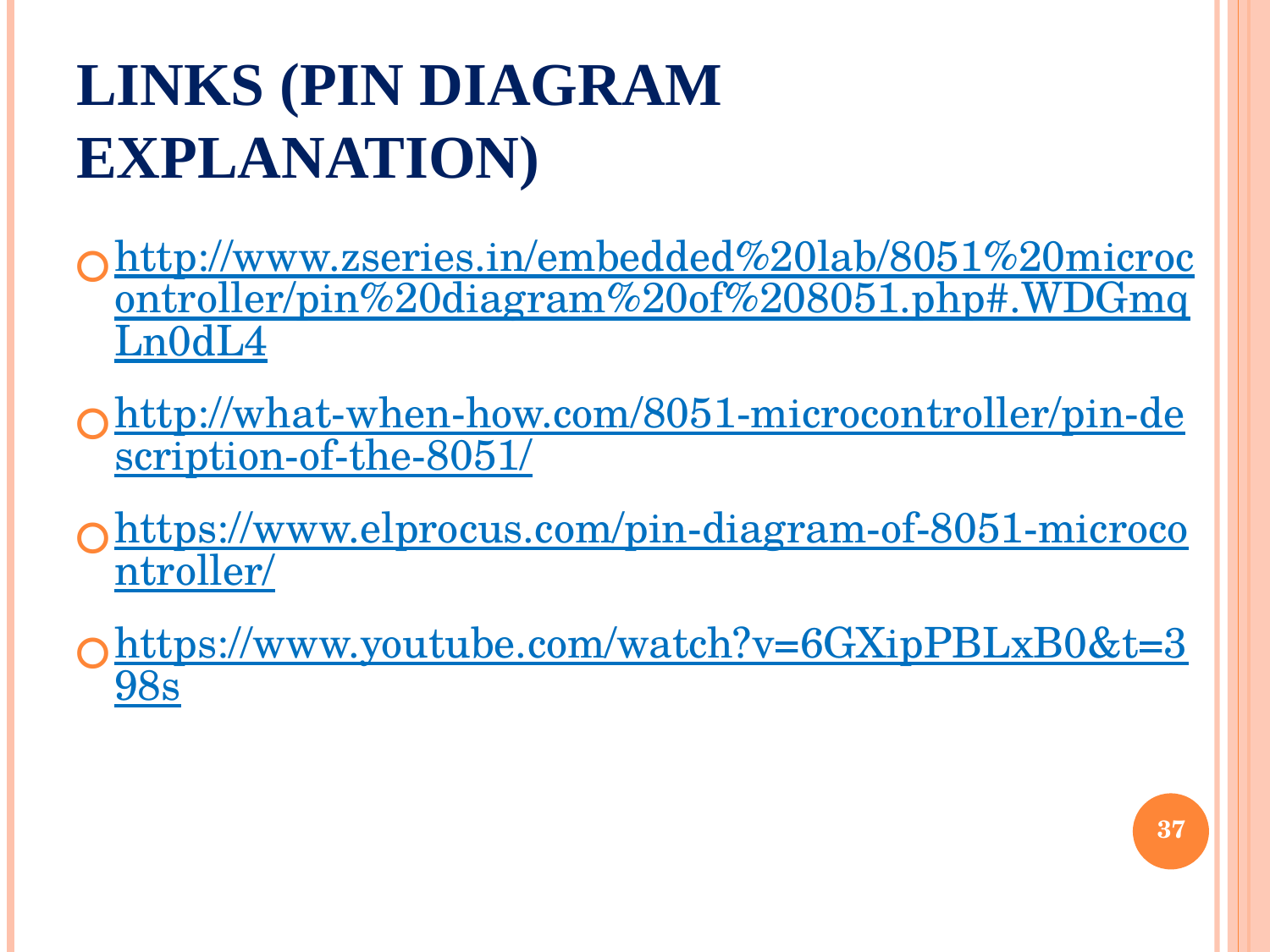

# Links (Pin Diagram explanation)
http://www.zseries.in/embedded%20lab/8051%20microcontroller/pin%20diagram%20of%208051.php#.WDGmqLn0dL4
http://what-when-how.com/8051-microcontroller/pin-description-of-the-8051/
https://www.elprocus.com/pin-diagram-of-8051-microcontroller/
https://www.youtube.com/watch?v=6GXipPBLxB0&t=398s

37